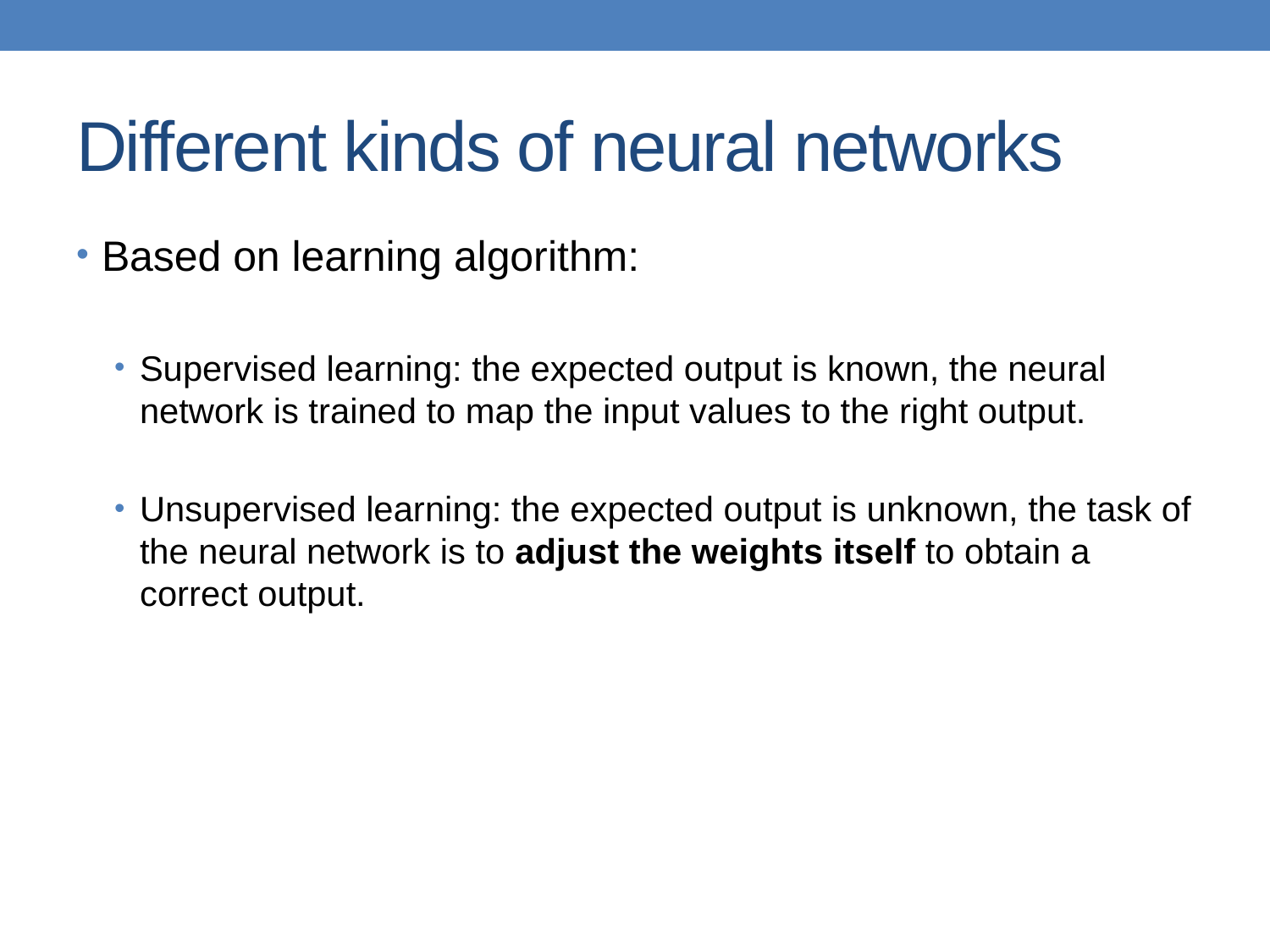

# Different kinds of neural networks
Based on learning algorithm:

Supervised learning: the expected output is known, the neural network is trained to map the input values to the right output.

Unsupervised learning: the expected output is unknown, the task of the neural network is to adjust the weights itself to obtain a correct output.